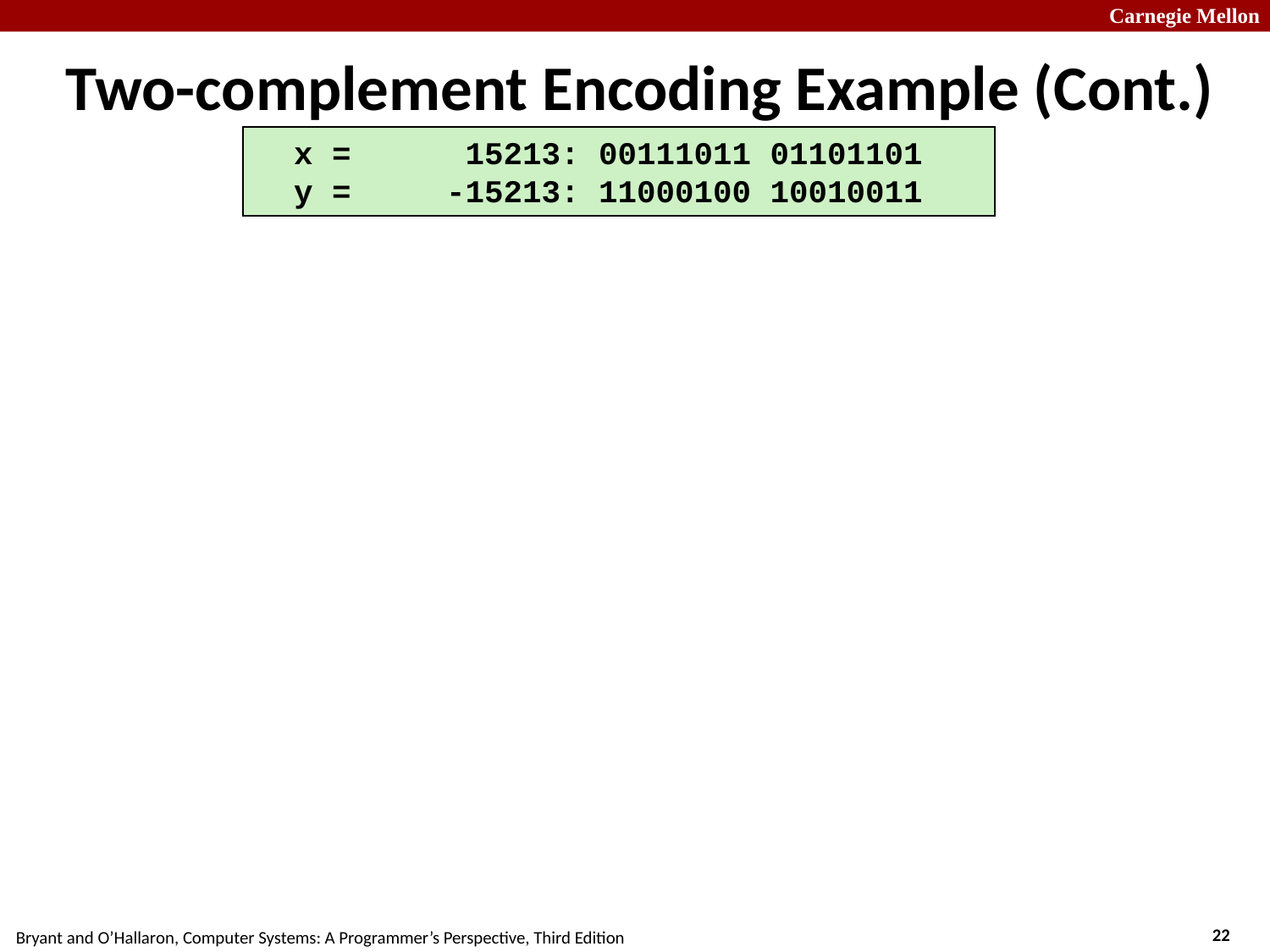

# Two-complement Encoding Example (Cont.)
  x =      15213: 00111011 01101101
  y =     -15213: 11000100 10010011